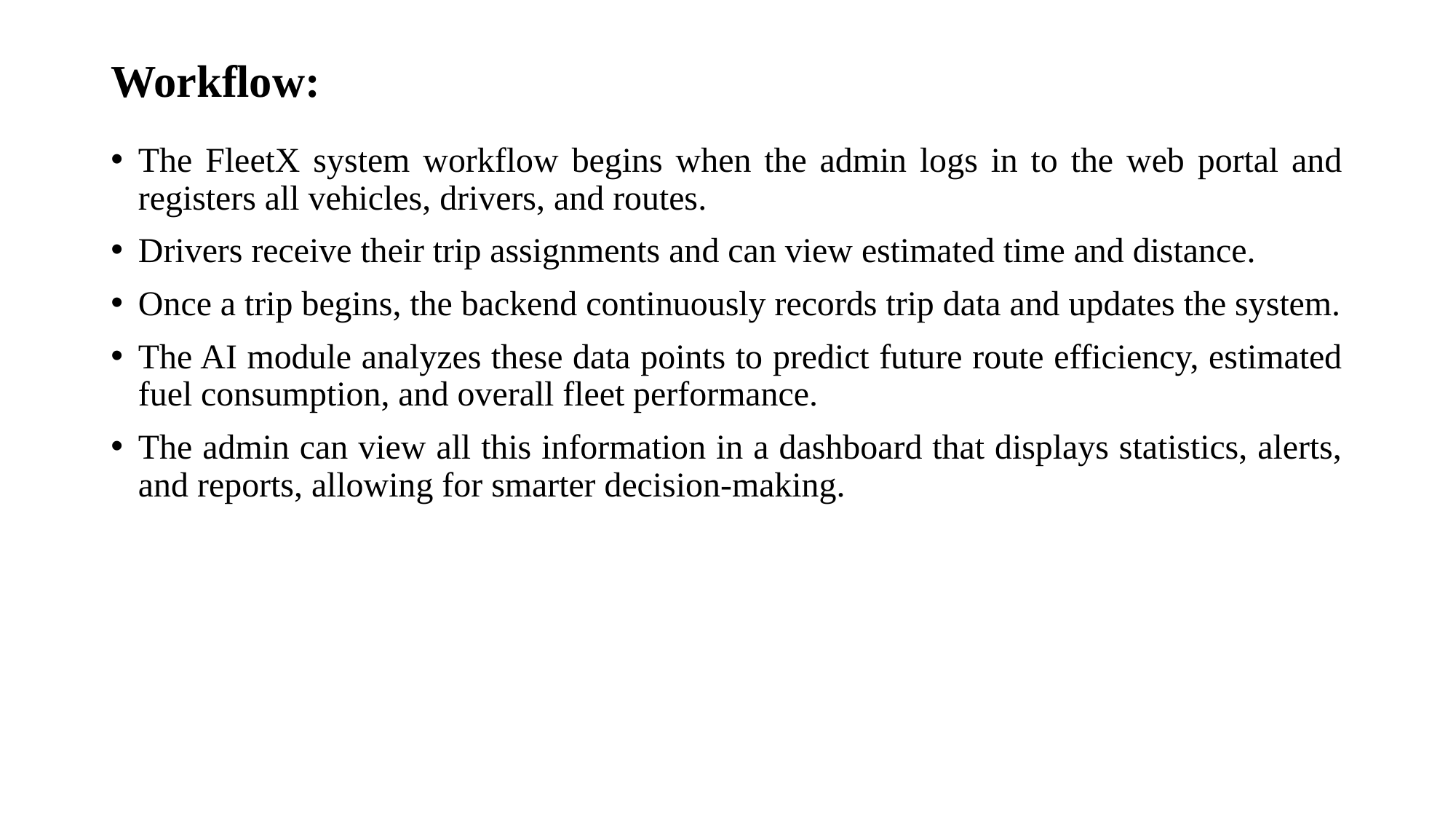

# Workflow:
The FleetX system workflow begins when the admin logs in to the web portal and registers all vehicles, drivers, and routes.
Drivers receive their trip assignments and can view estimated time and distance.
Once a trip begins, the backend continuously records trip data and updates the system.
The AI module analyzes these data points to predict future route efficiency, estimated fuel consumption, and overall fleet performance.
The admin can view all this information in a dashboard that displays statistics, alerts, and reports, allowing for smarter decision-making.